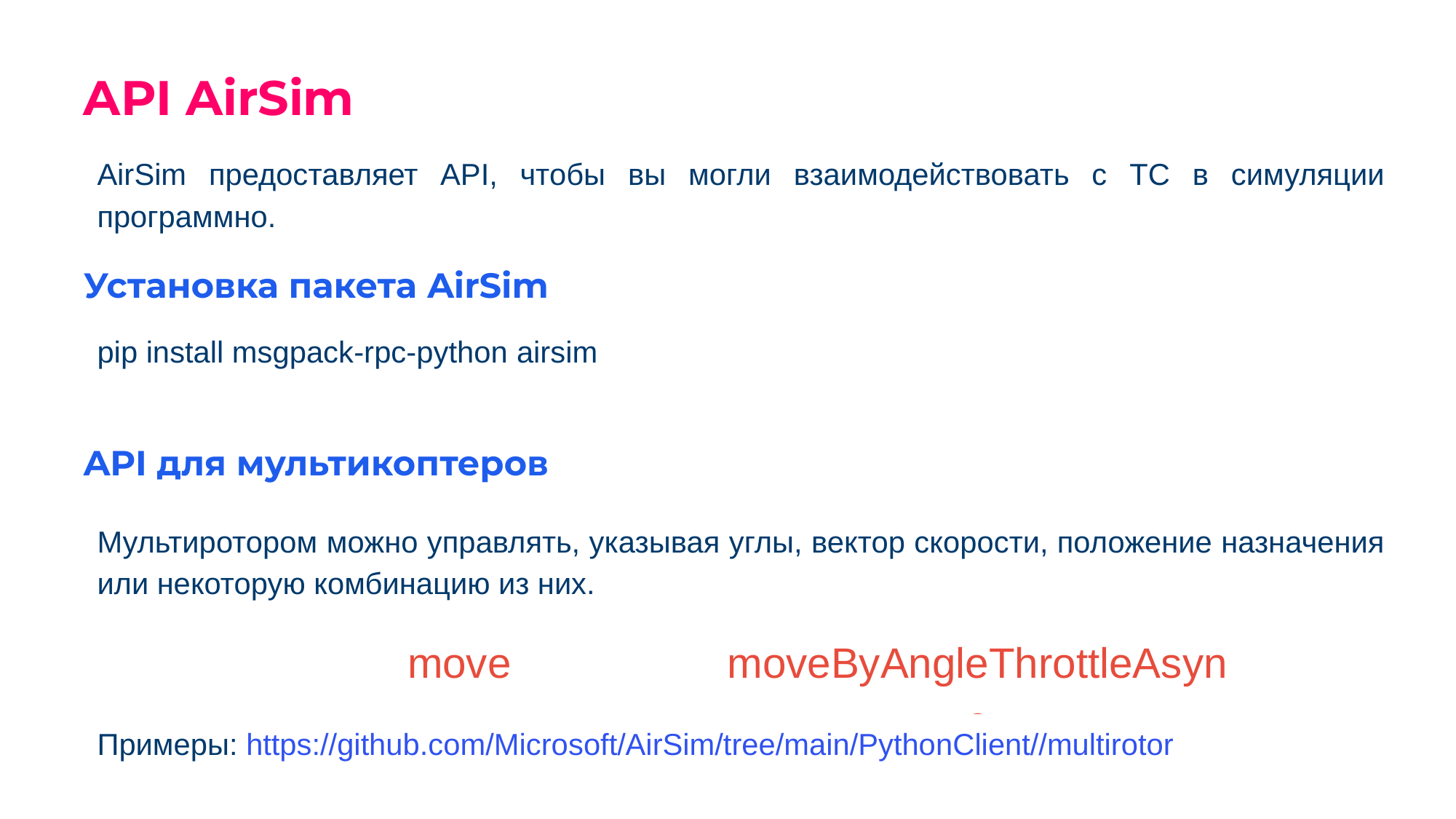

API AirSim
AirSim предоставляет API, чтобы вы могли взаимодействовать с ТС в симуляции программно.
Установка пакета AirSim
pip install msgpack-rpc-python airsim
API для мультикоптеров
Мультиротором можно управлять, указывая углы, вектор скорости, положение назначения или некоторую комбинацию из них.
move
moveByAngleThrottleAsync
Примеры: https://github.com/Microsoft/AirSim/tree/main/PythonClient//multirotor